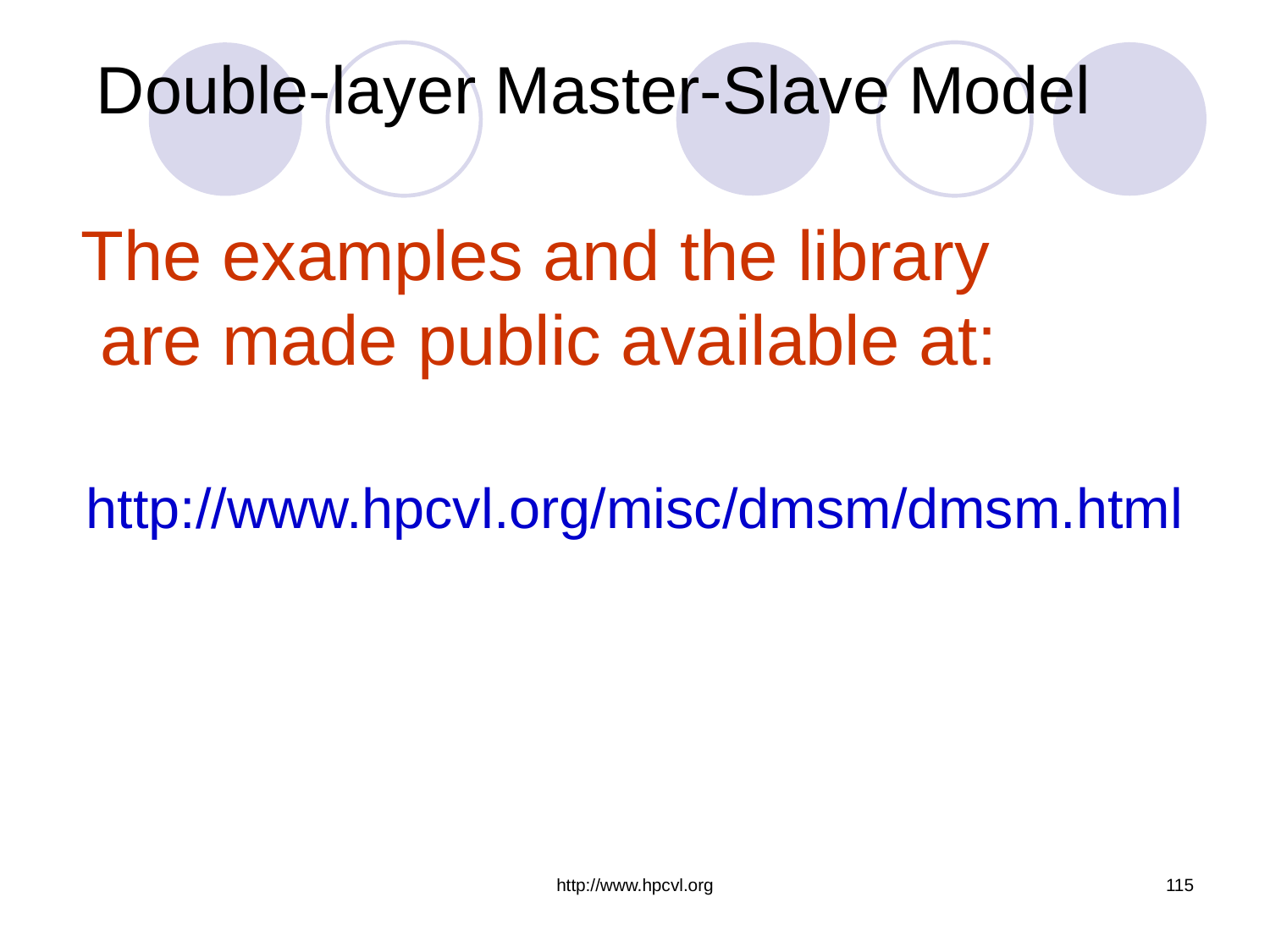

# Double-layer Master-Slave Model
The examples and the library
 are made public available at:
http://www.hpcvl.org/misc/dmsm/dmsm.html
http://www.hpcvl.org
115